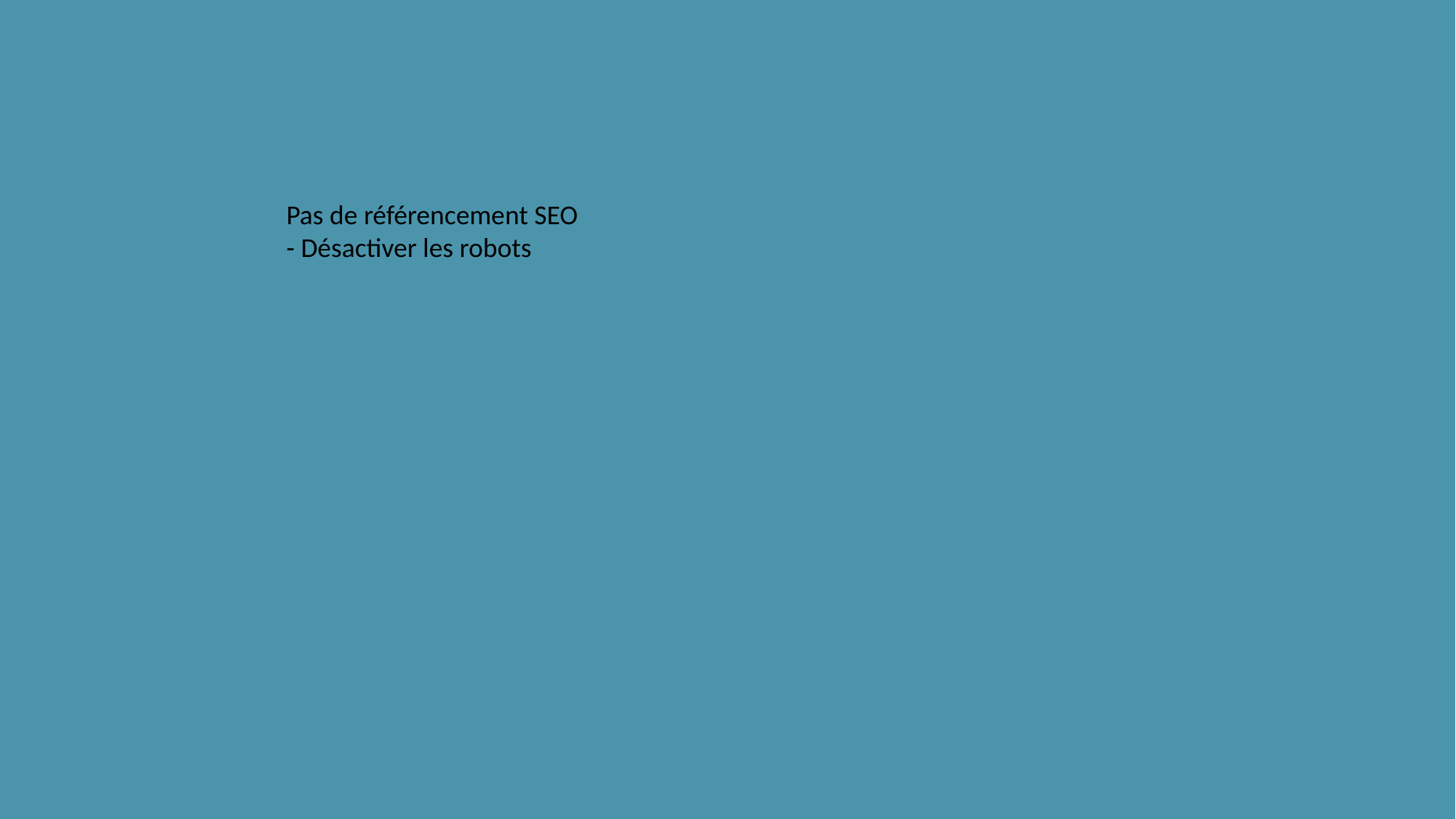

Pas de référencement SEO
- Désactiver les robots